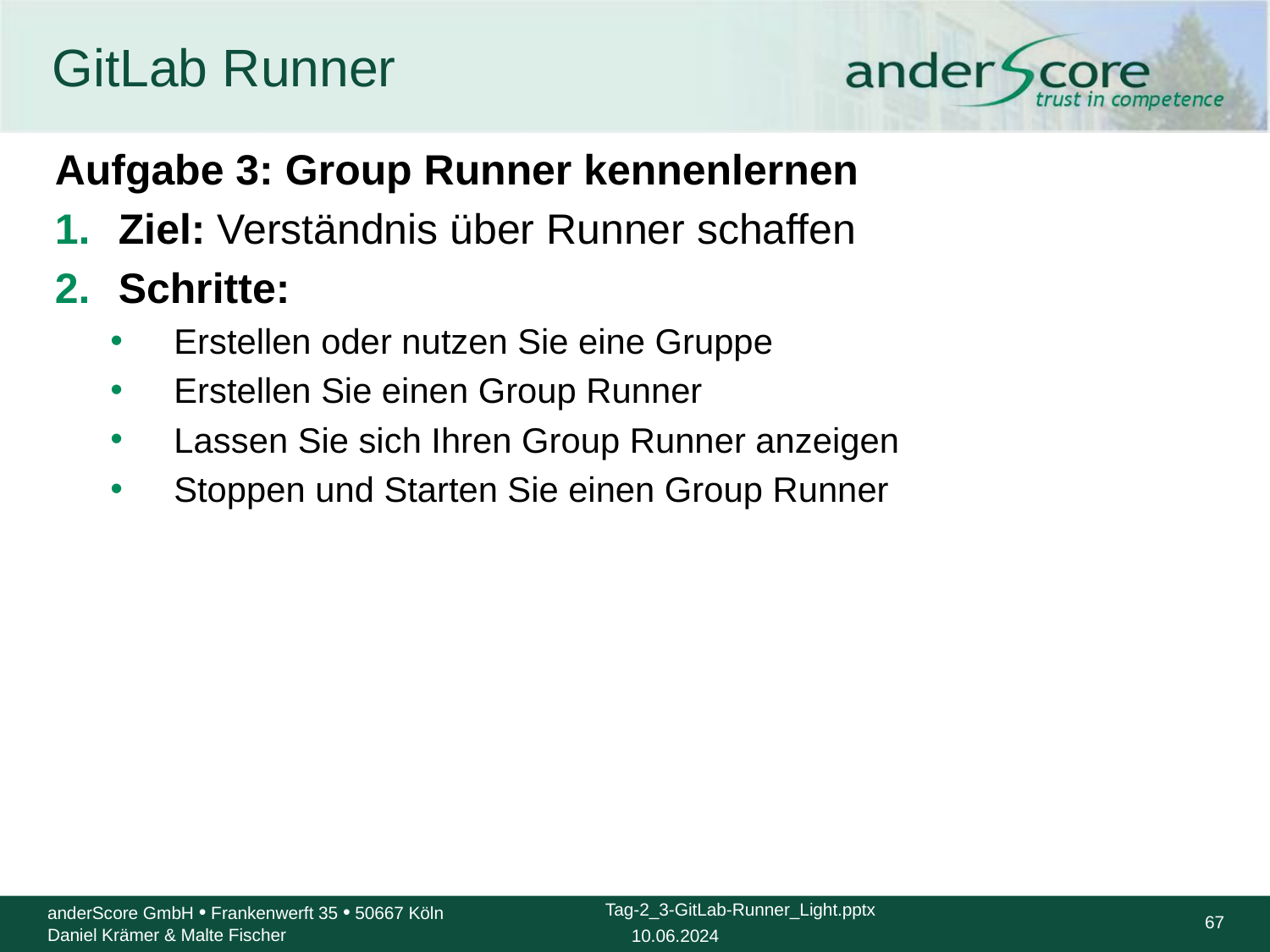

# GitLab Runner
Aufgabe 3: Group Runner kennenlernen
Ziel: Verständnis über Runner schaffen
Schritte:
Erstellen oder nutzen Sie eine Gruppe
Erstellen Sie einen Group Runner
Lassen Sie sich Ihren Group Runner anzeigen
Stoppen und Starten Sie einen Group Runner